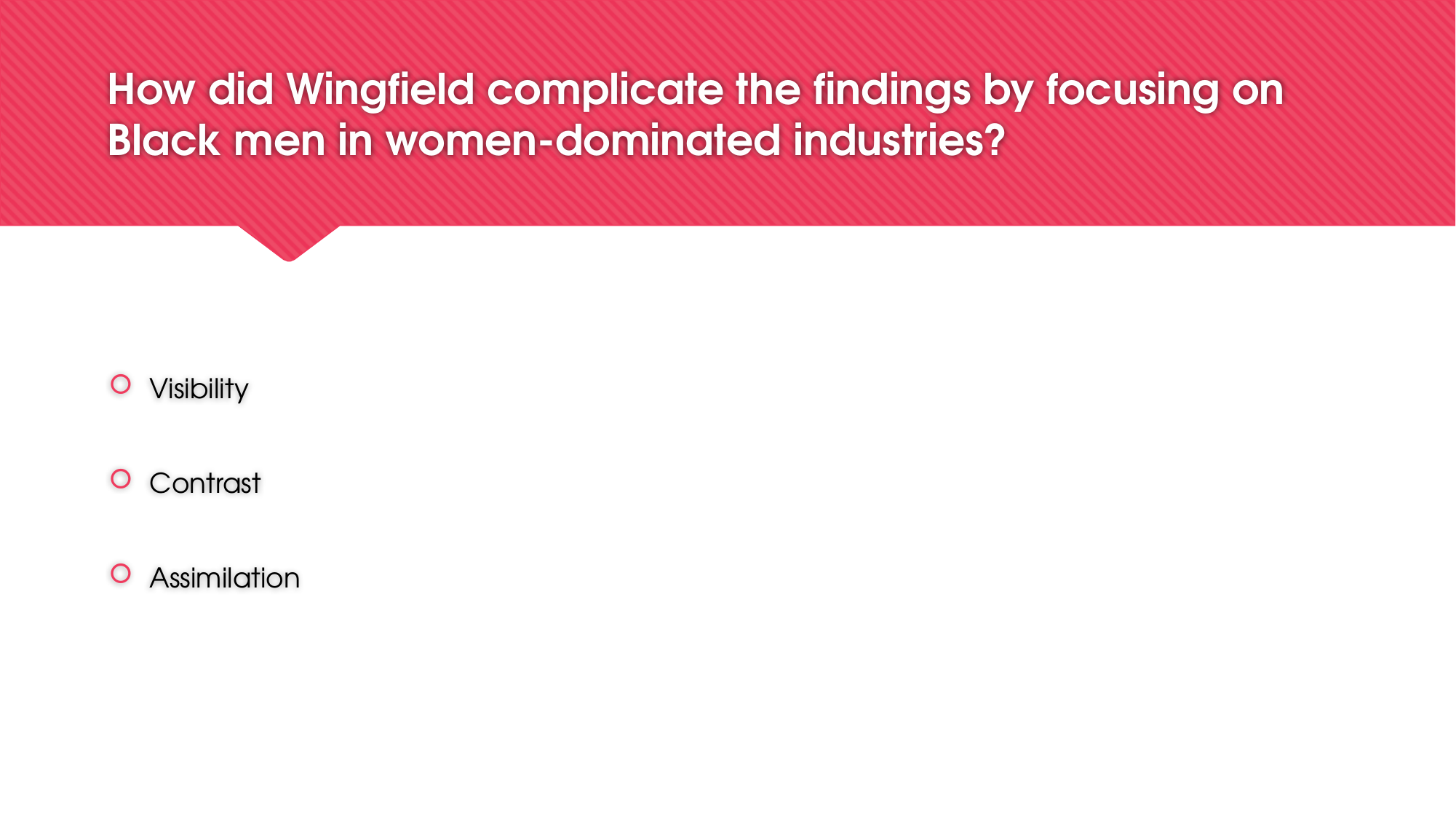

# How did Wingfield complicate the findings by focusing on Black men in women-dominated industries?
Visibility

Contrast

Assimilation